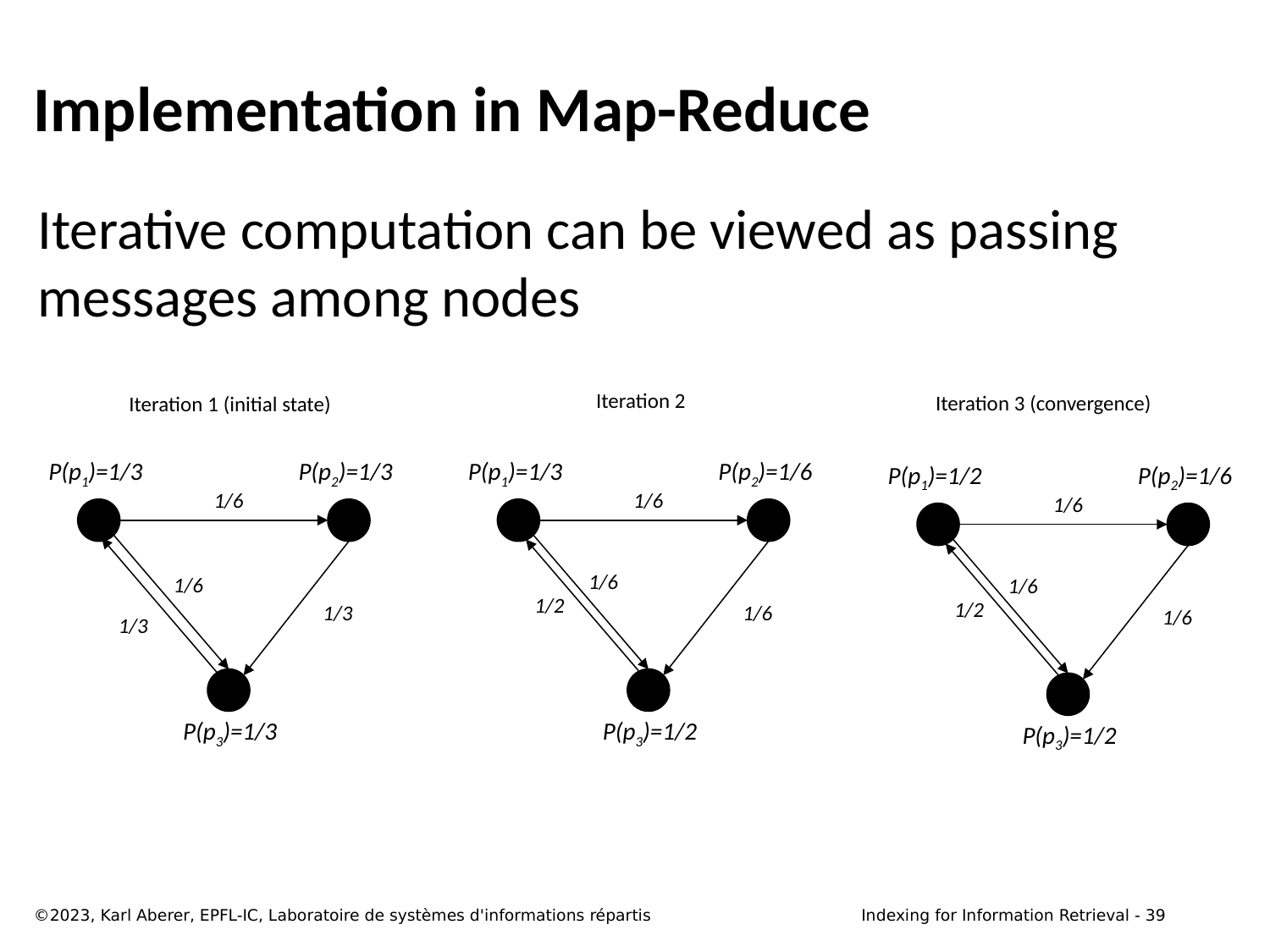

# Implementation in Map-Reduce
Iterative computation can be viewed as passing messages among nodes
Iteration 2
Iteration 3 (convergence)
Iteration 1 (initial state)
P(p1)=1/3
P(p2)=1/3
P(p1)=1/3
P(p2)=1/6
P(p1)=1/2
P(p2)=1/6
1/6
1/6
1/6

1/6
1/6
1/6
1/2
1/2
1/3
1/6
1/6
1/3

P(p3)=1/3
P(p3)=1/2
P(p3)=1/2
©2023, Karl Aberer, EPFL-IC, Laboratoire de systèmes d'informations répartis